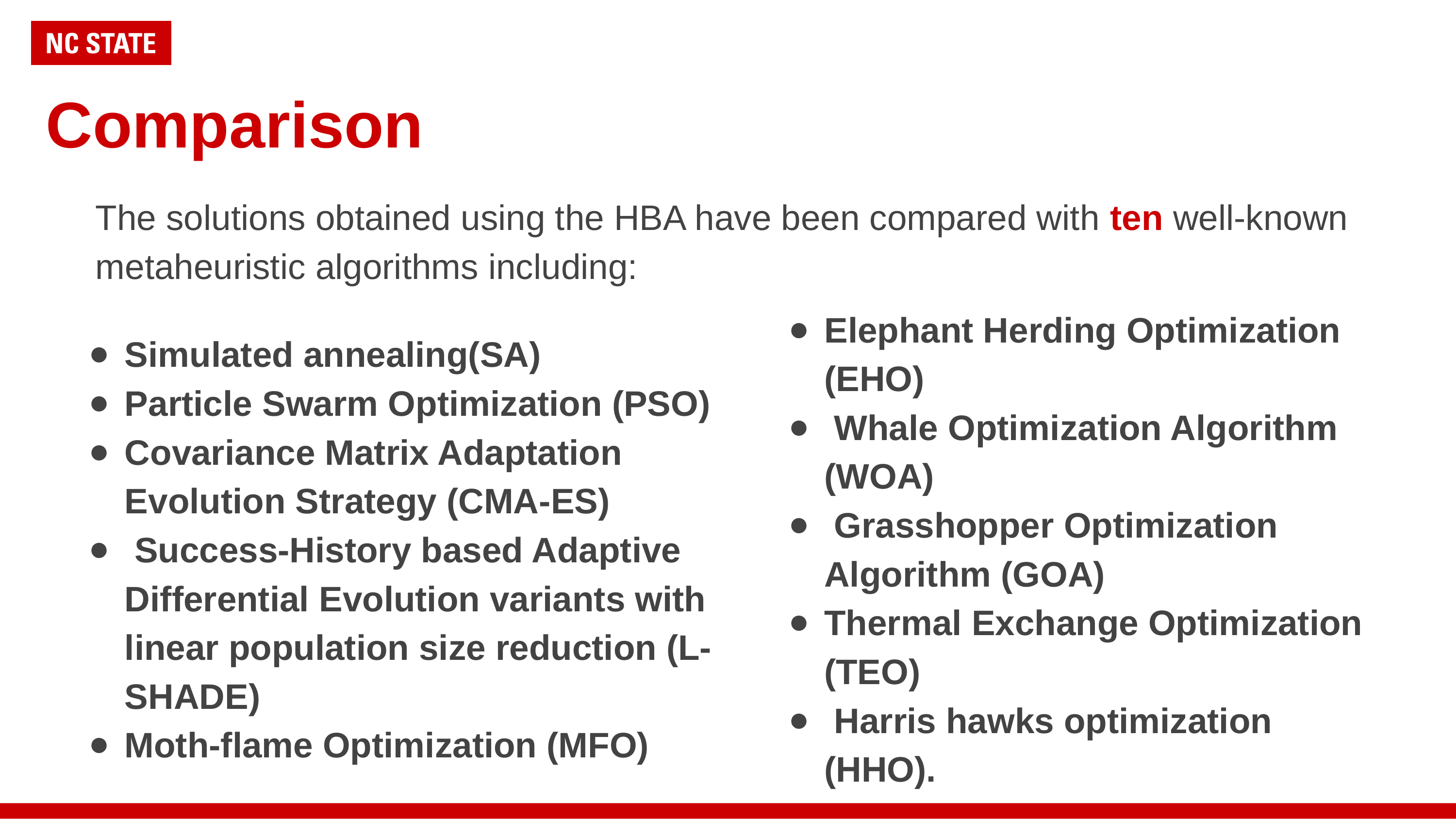

# Comparison
The solutions obtained using the HBA have been compared with ten well-known metaheuristic algorithms including:
Elephant Herding Optimization (EHO)
 Whale Optimization Algorithm (WOA)
 Grasshopper Optimization Algorithm (GOA)
Thermal Exchange Optimization (TEO)
 Harris hawks optimization (HHO).
Simulated annealing(SA)
Particle Swarm Optimization (PSO)
Covariance Matrix Adaptation Evolution Strategy (CMA-ES)
 Success-History based Adaptive Differential Evolution variants with linear population size reduction (L-SHADE)
Moth-flame Optimization (MFO)